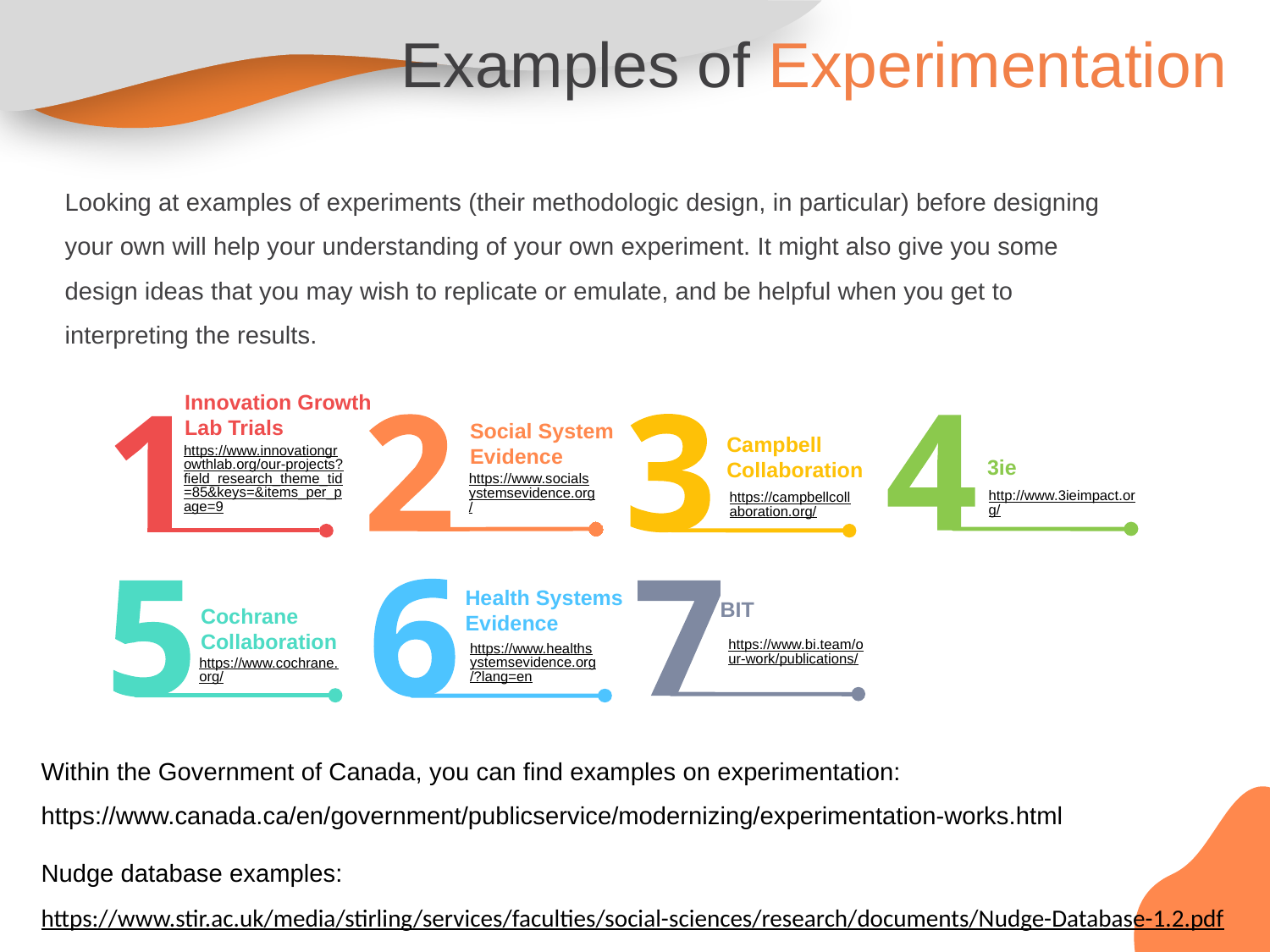

Examples of Experimentation
Looking at examples of experiments (their methodologic design, in particular) before designing your own will help your understanding of your own experiment. It might also give you some design ideas that you may wish to replicate or emulate, and be helpful when you get to interpreting the results.
Innovation Growth
Lab Trials
https://www.innovationgrowthlab.org/our-projects?field_research_theme_tid=85&keys=&items_per_page=9

Social System
Evidence
https://www.socialsystemsevidence.org/
Campbell
Collaboration
https://campbellcollaboration.org/
3ie
http://www.3ieimpact.org/

Health Systems
Evidence
https://www.healthsystemsevidence.org/?lang=en
BIT
https://www.bi.team/our-work/publications/
Cochrane
Collaboration
https://www.cochrane.org/

Within the Government of Canada, you can find examples on experimentation: https://www.canada.ca/en/government/publicservice/modernizing/experimentation-works.html
Nudge database examples: https://www.stir.ac.uk/media/stirling/services/faculties/social-sciences/research/documents/Nudge-Database-1.2.pdf